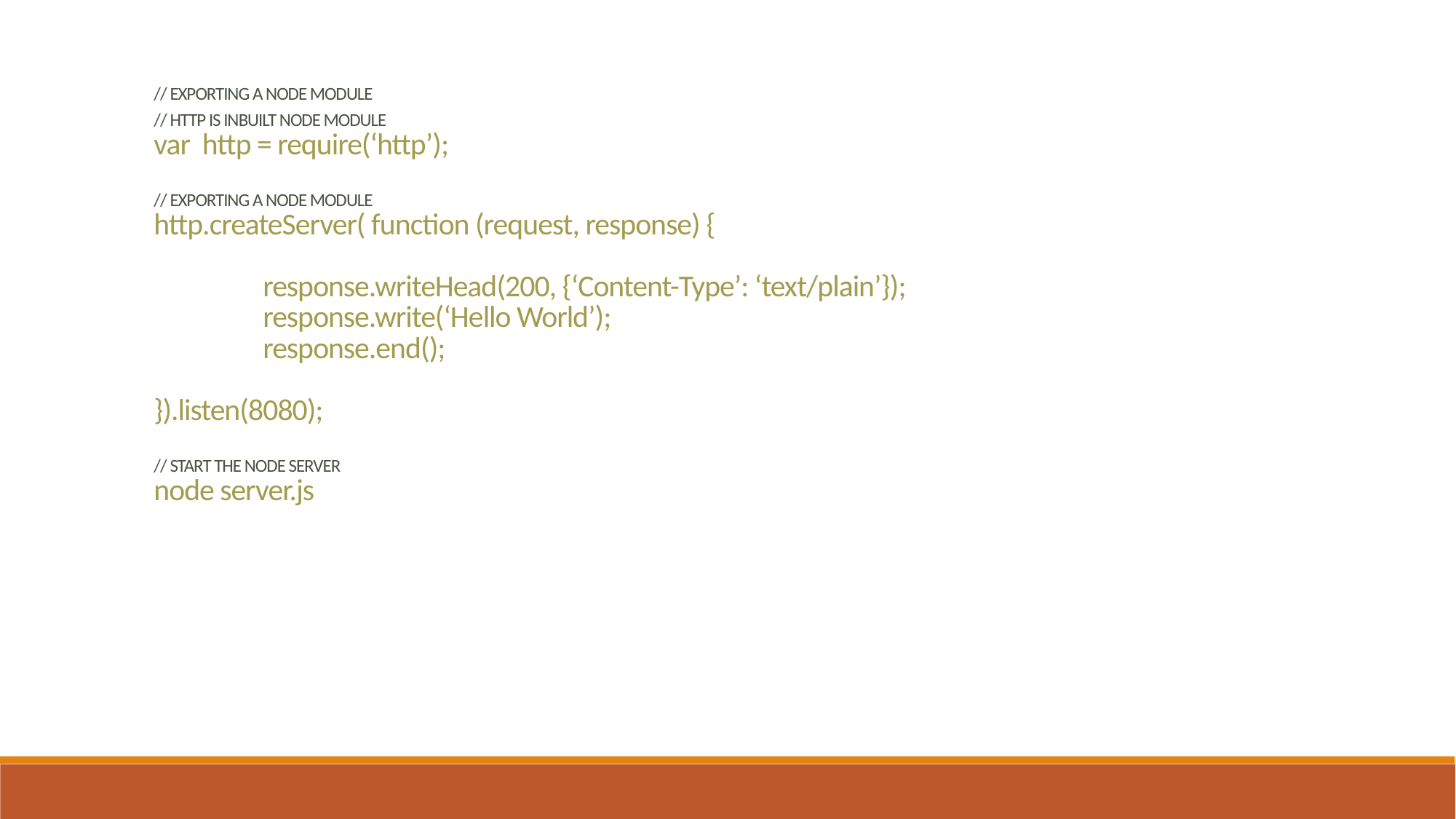

// EXPORTING A NODE MODULE
// HTTP IS INBUILT NODE MODULE
var  http = require(‘http’);

// EXPORTING A NODE MODULE
http.createServer( function (request, response) {

	response.writeHead(200, {‘Content-Type’: ‘text/plain’});
	response.write(‘Hello World’);
	response.end();

}).listen(8080);

// START THE NODE SERVER
node server.js